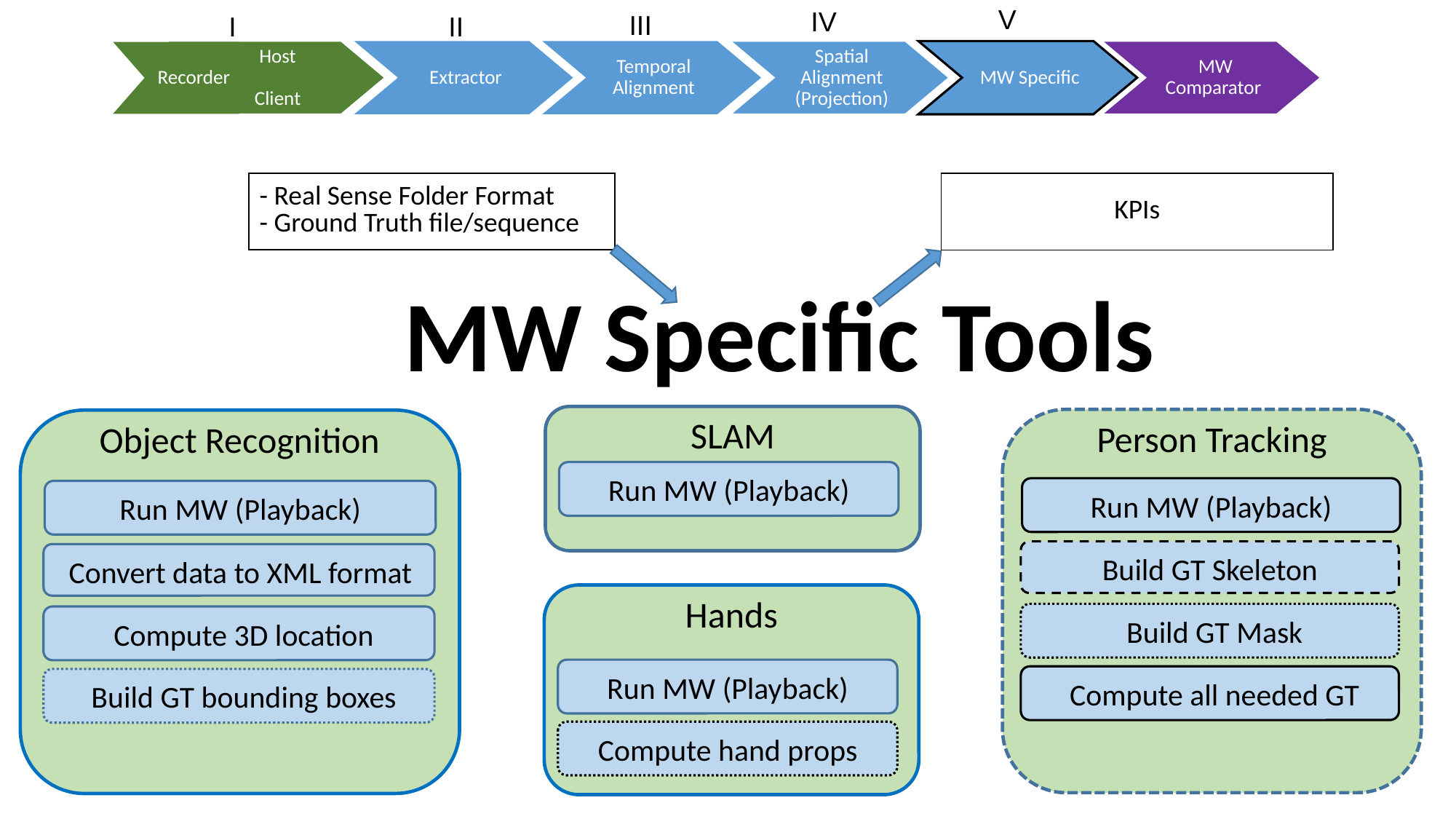

V
IV
III
I
II
Host
Client
Extractor
Temporal Alignment
Spatial Alignment (Projection)
MW Specific
 MW Comparator
Recorder
| - Real Sense Folder Format - Ground Truth file/sequence |
| --- |
| KPIs |
| --- |

MW Specific Tools

SLAM

Person Tracking

Object Recognition

Run MW (Playback)

Run MW (Playback)

Run MW (Playback)

Build GT Skeleton

Convert data to XML format

Hands

Build GT Mask

Compute 3D location

Run MW (Playback)

Compute all needed GT

Build GT bounding boxes

Compute hand props